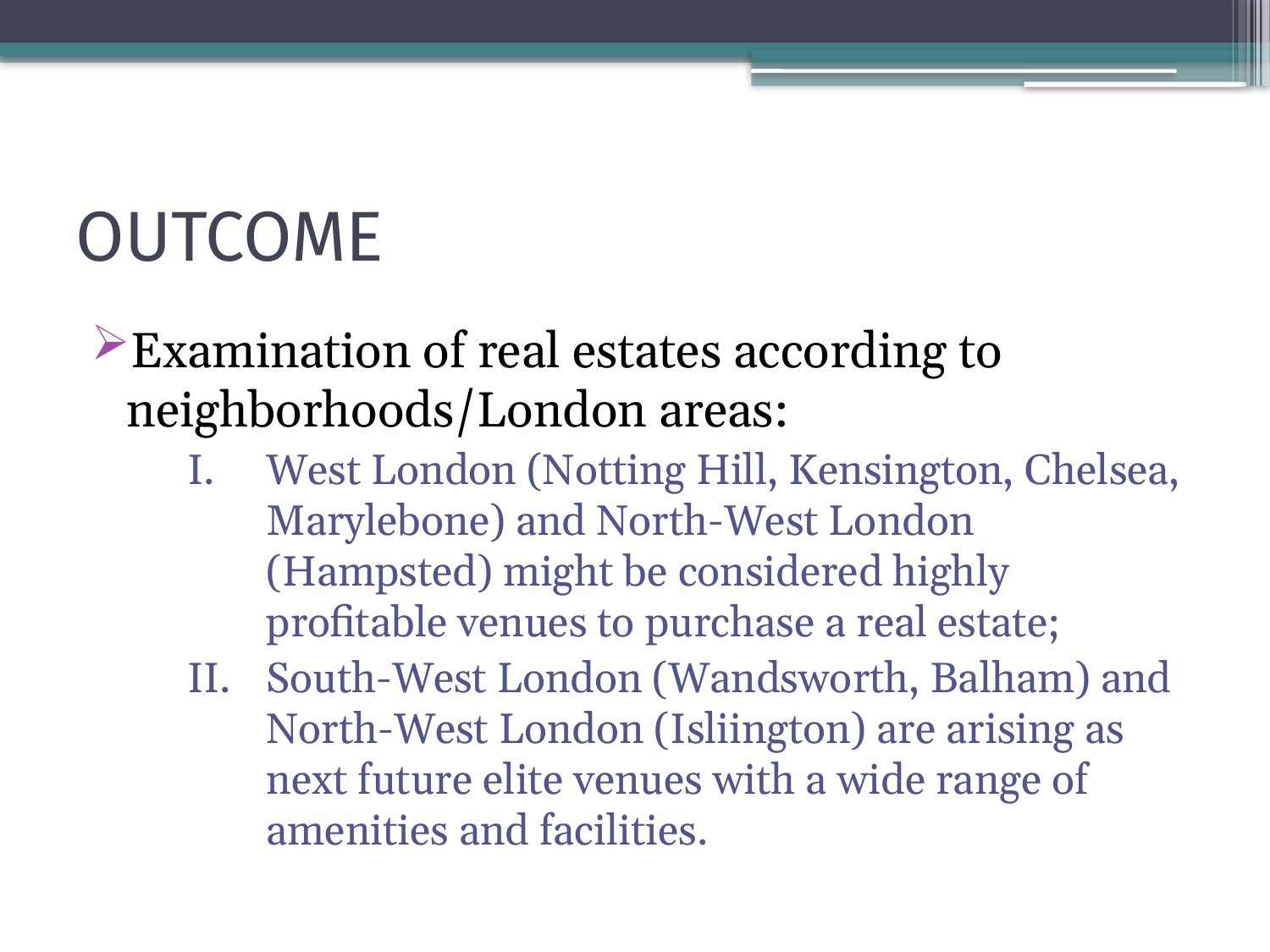

# OUTCOME
Examination of real estates according to neighborhoods/London areas:
West London (Notting Hill, Kensington, Chelsea, Marylebone) and North-West London (Hampsted) might be considered highly profitable venues to purchase a real estate;
South-West London (Wandsworth, Balham) and North-West London (Isliington) are arising as next future elite venues with a wide range of amenities and facilities.